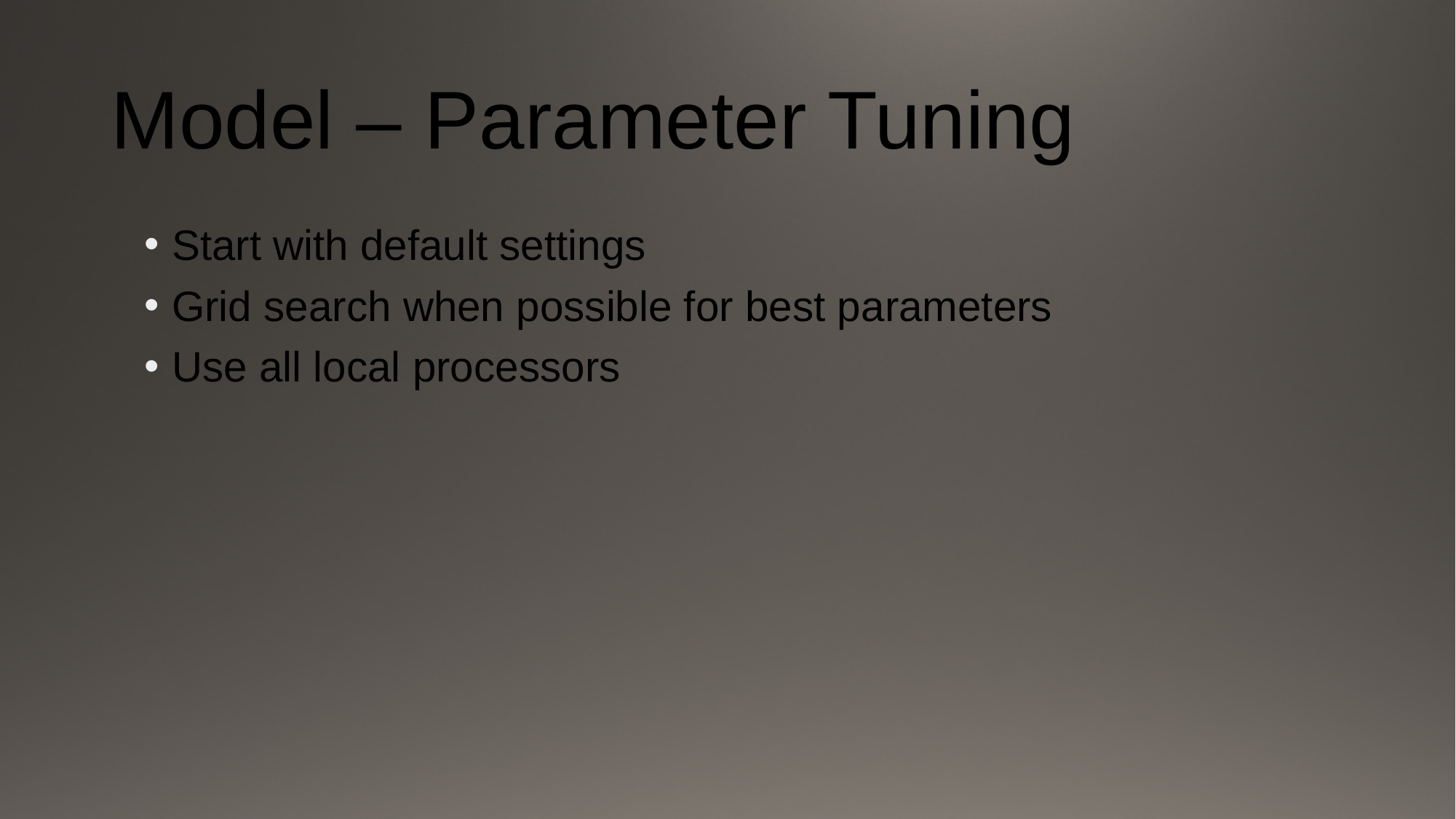

# Model – Parameter Tuning
Start with default settings
Grid search when possible for best parameters
Use all local processors